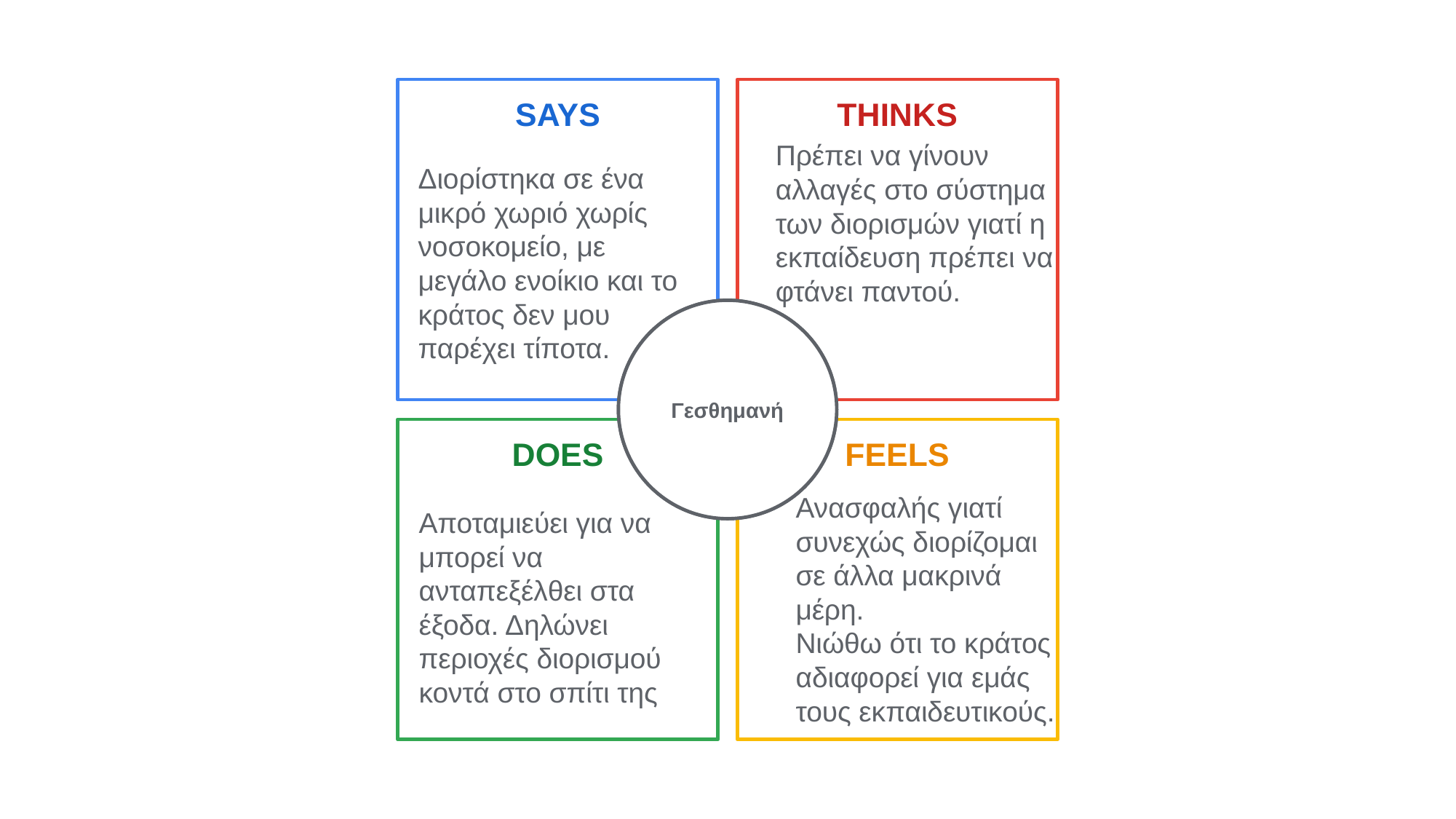

Πρέπει να γίνουν αλλαγές στο σύστημα των διορισμών γιατί η εκπαίδευση πρέπει να φτάνει παντού.
Διορίστηκα σε ένα μικρό χωριό χωρίς νοσοκομείο, με μεγάλο ενοίκιο και το κράτος δεν μου παρέχει τίποτα.
Γεσθημανή

Ανασφαλής γιατί συνεχώς διορίζομαι σε άλλα μακρινά μέρη.
Νιώθω ότι το κράτος αδιαφορεί για εμάς τους εκπαιδευτικούς.
Αποταμιεύει για να μπορεί να ανταπεξέλθει στα έξοδα. Δηλώνει περιοχές διορισμού κοντά στο σπίτι της